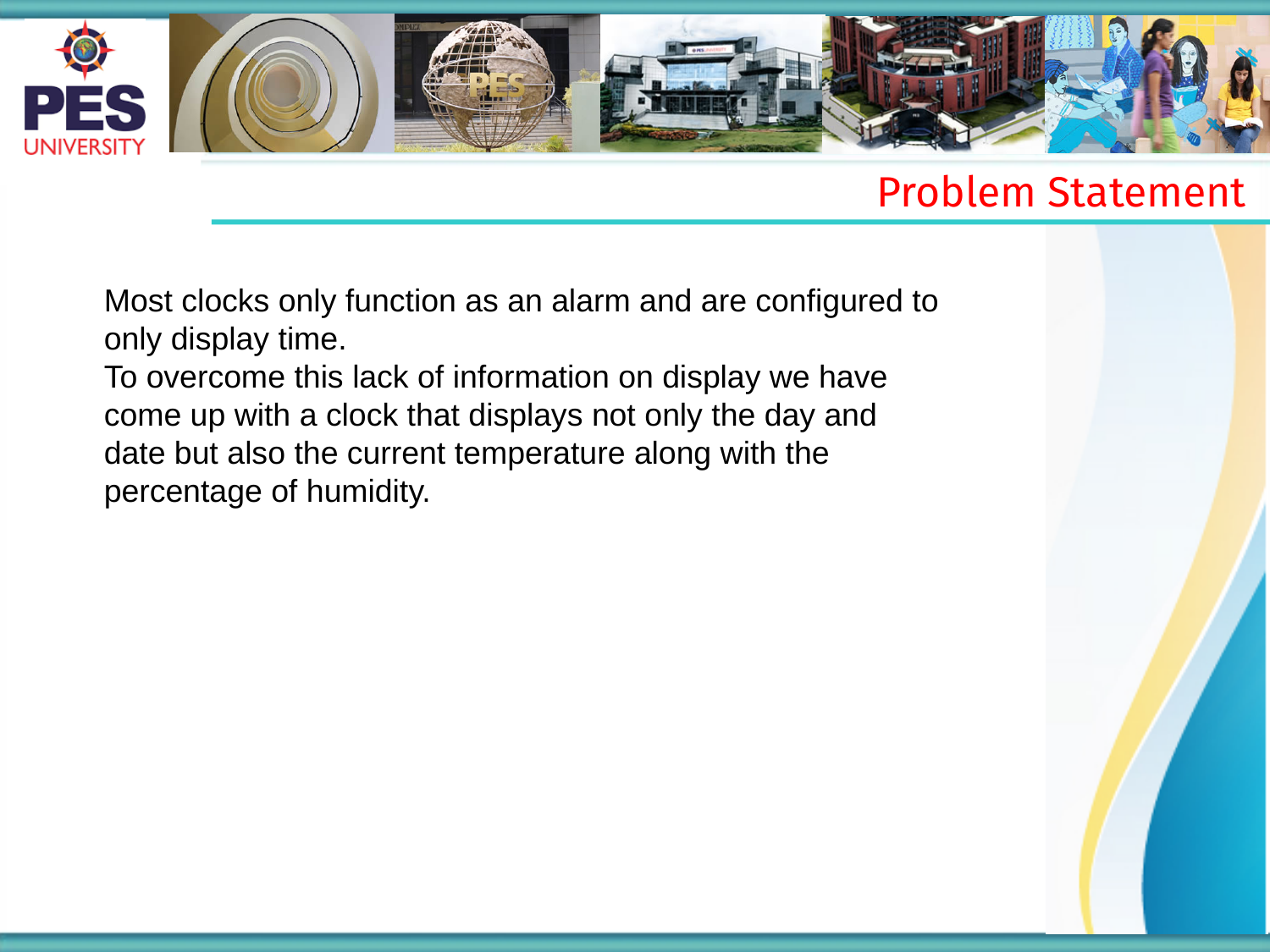

Problem Statement

Most clocks only function as an alarm and are configured to only display time.
To overcome this lack of information on display we have come up with a clock that displays not only the day and date but also the current temperature along with the percentage of humidity.